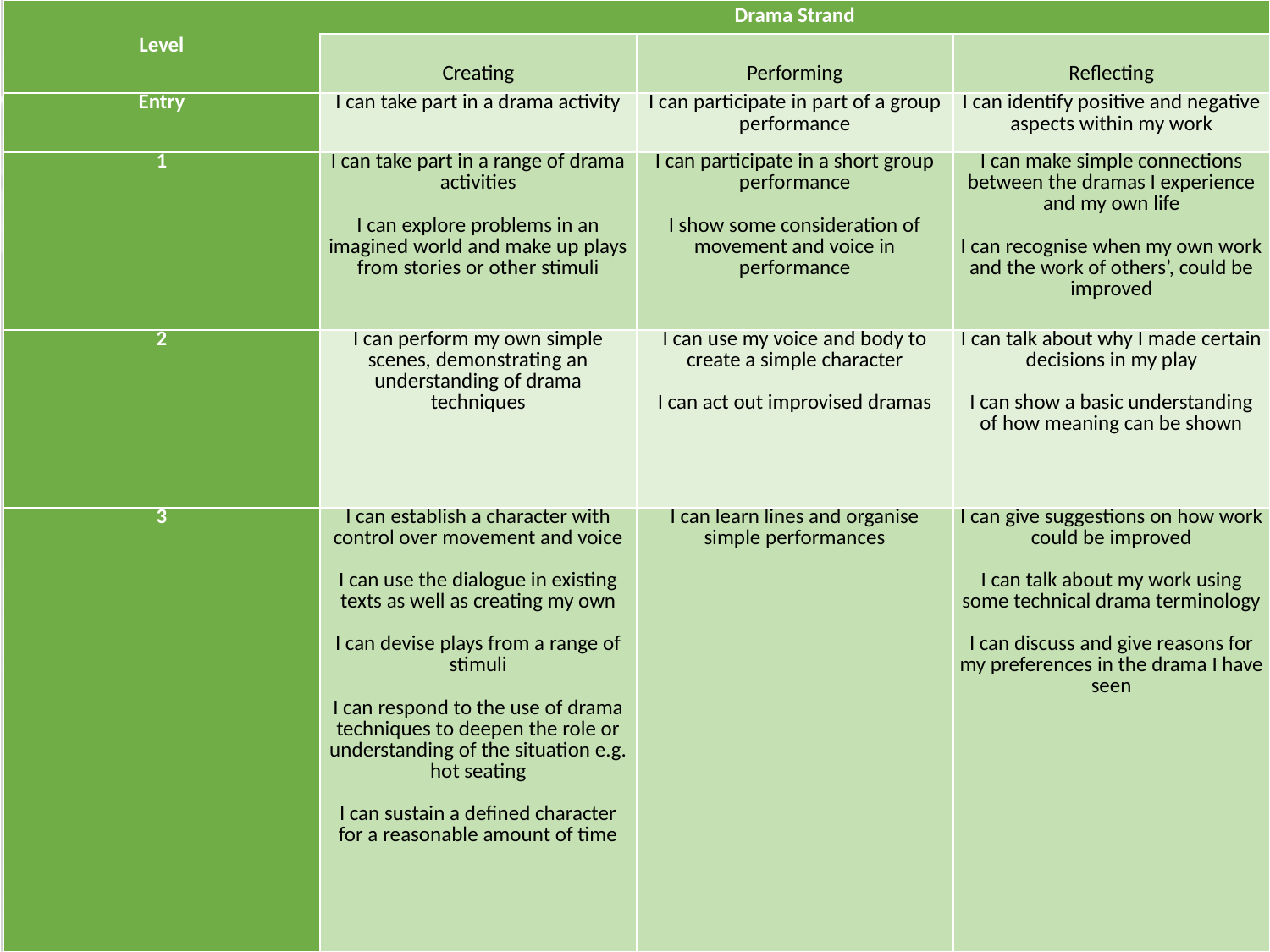

| Level | Drama Strand |  |  |
| --- | --- | --- | --- |
|  | Creating | Performing | Reflecting |
| Entry | I can take part in a drama activity | I can participate in part of a group performance | I can identify positive and negative aspects within my work |
| 1 | I can take part in a range of drama activities   I can explore problems in an imagined world and make up plays from stories or other stimuli | I can participate in a short group performance   I show some consideration of movement and voice in performance | I can make simple connections between the dramas I experience and my own life   I can recognise when my own work and the work of others’, could be improved |
| 2 | I can perform my own simple scenes, demonstrating an understanding of drama techniques | I can use my voice and body to create a simple character   I can act out improvised dramas | I can talk about why I made certain decisions in my play   I can show a basic understanding of how meaning can be shown |
| 3 | I can establish a character with control over movement and voice   I can use the dialogue in existing texts as well as creating my own   I can devise plays from a range of stimuli   I can respond to the use of drama techniques to deepen the role or understanding of the situation e.g. hot seating   I can sustain a defined character for a reasonable amount of time | I can learn lines and organise simple performances | I can give suggestions on how work could be improved   I can talk about my work using some technical drama terminology   I can discuss and give reasons for my preferences in the drama I have seen |